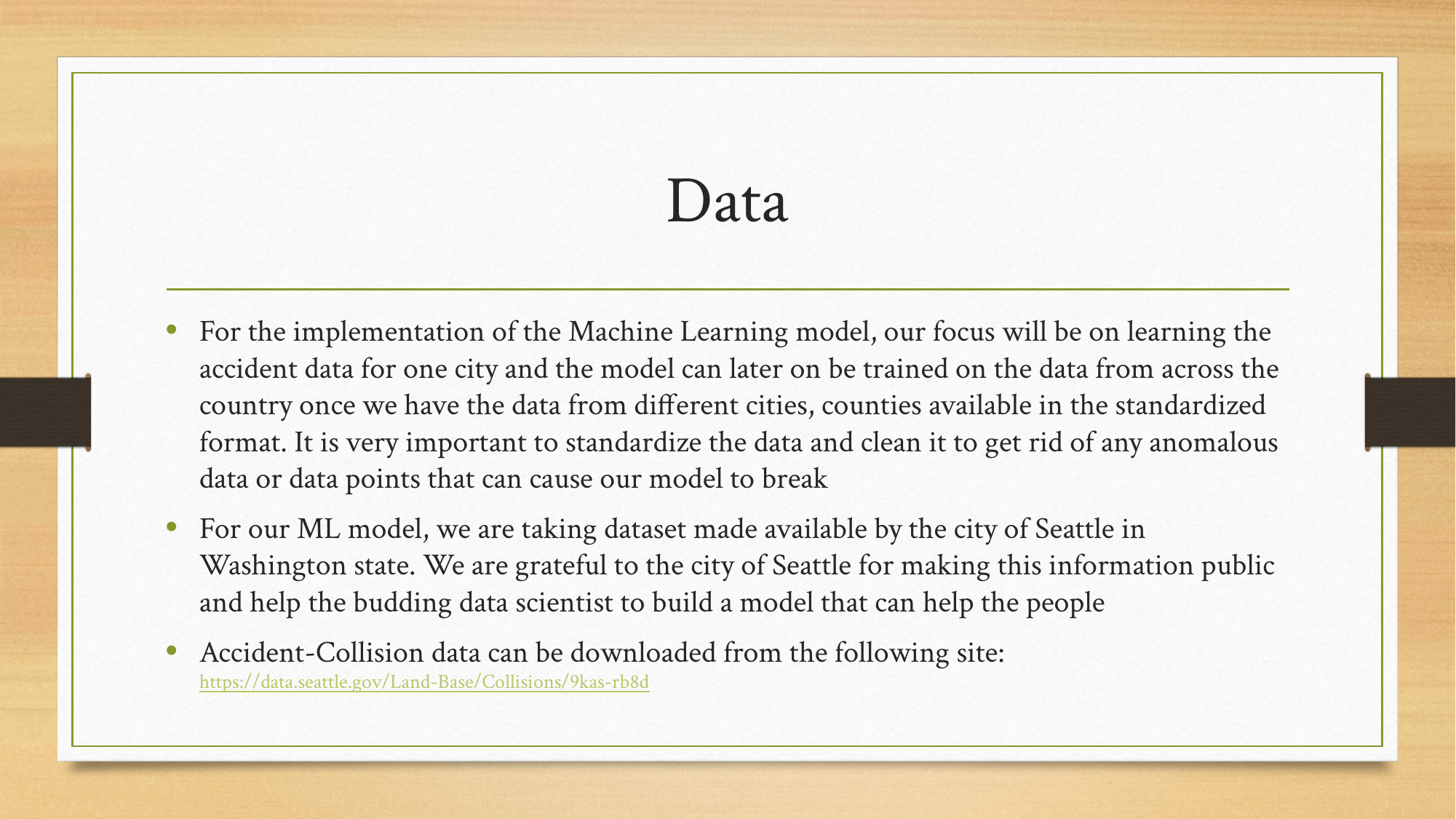

# Data
For the implementation of the Machine Learning model, our focus will be on learning the accident data for one city and the model can later on be trained on the data from across the country once we have the data from different cities, counties available in the standardized format. It is very important to standardize the data and clean it to get rid of any anomalous data or data points that can cause our model to break
For our ML model, we are taking dataset made available by the city of Seattle in Washington state. We are grateful to the city of Seattle for making this information public and help the budding data scientist to build a model that can help the people
Accident-Collision data can be downloaded from the following site: https://data.seattle.gov/Land-Base/Collisions/9kas-rb8d